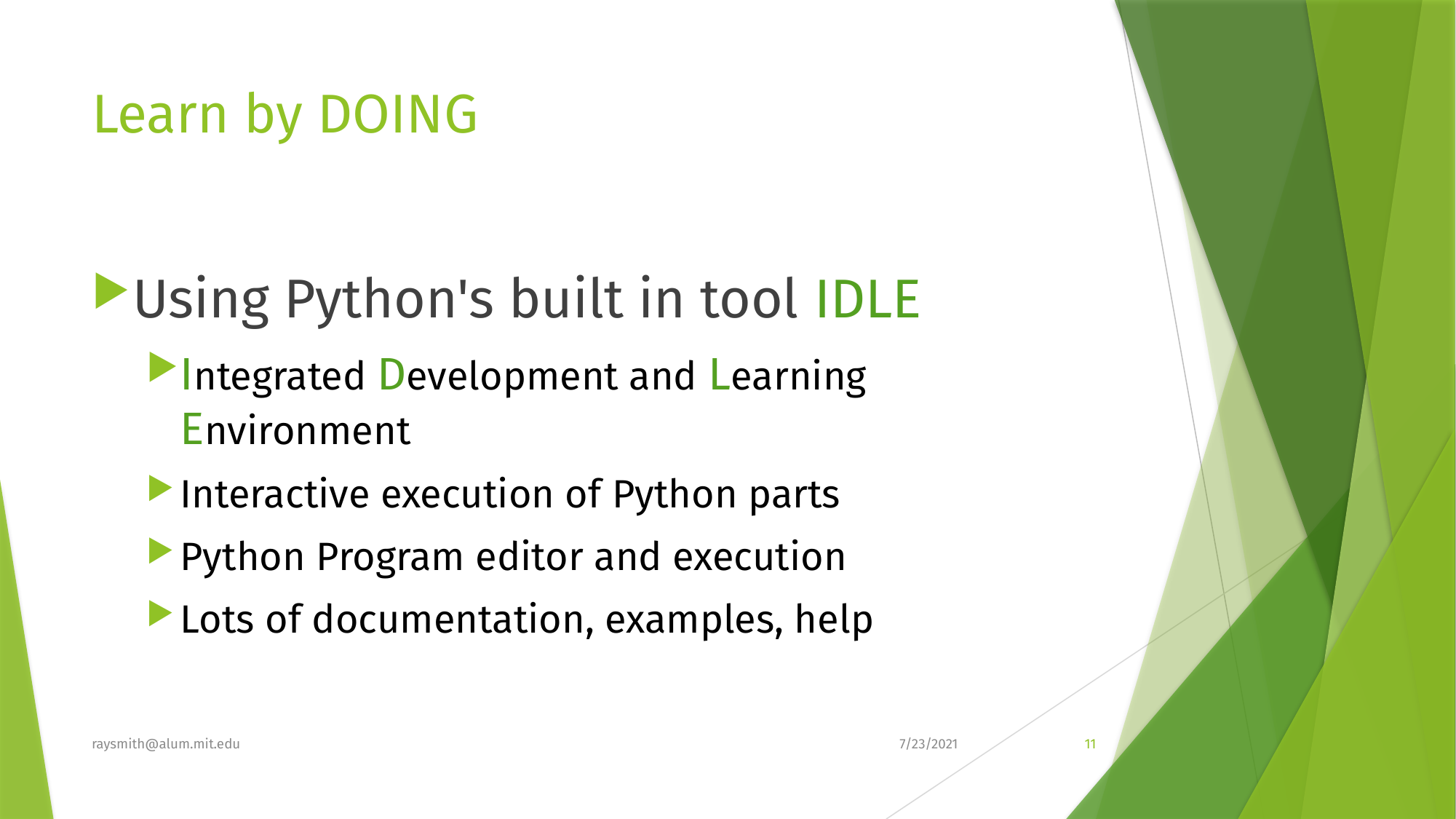

# Learn by DOING
Using Python's built in tool IDLE
Integrated Development and Learning Environment
Interactive execution of Python parts
Python Program editor and execution
Lots of documentation, examples, help
raysmith@alum.mit.edu
7/23/2021
11